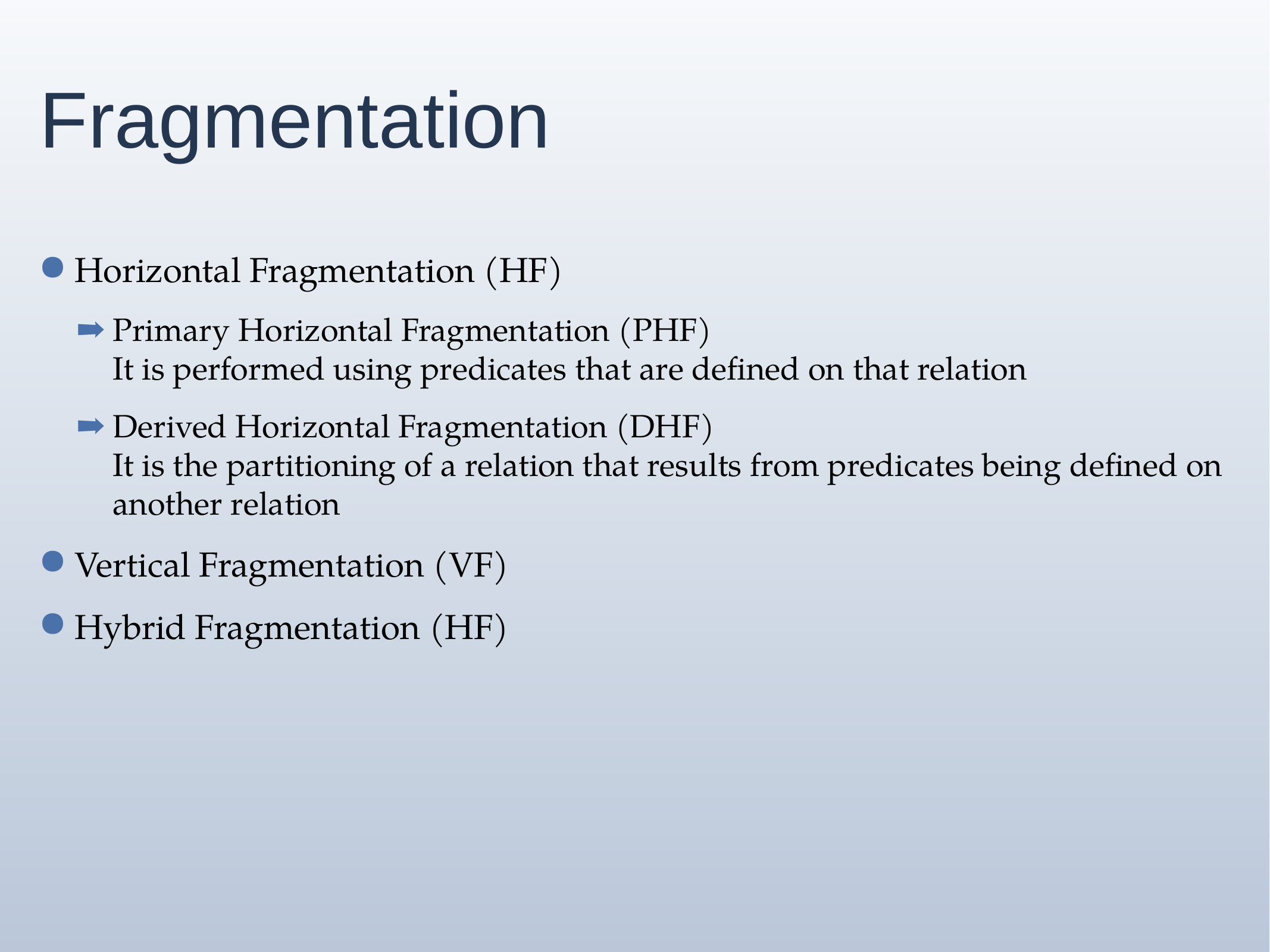

# Fragmentation
Horizontal Fragmentation (HF)
Primary Horizontal Fragmentation (PHF)
It is performed using predicates that are defined on that relation
Derived Horizontal Fragmentation (DHF)
It is the partitioning of a relation that results from predicates being defined on another relation
Vertical Fragmentation (VF)
Hybrid Fragmentation (HF)